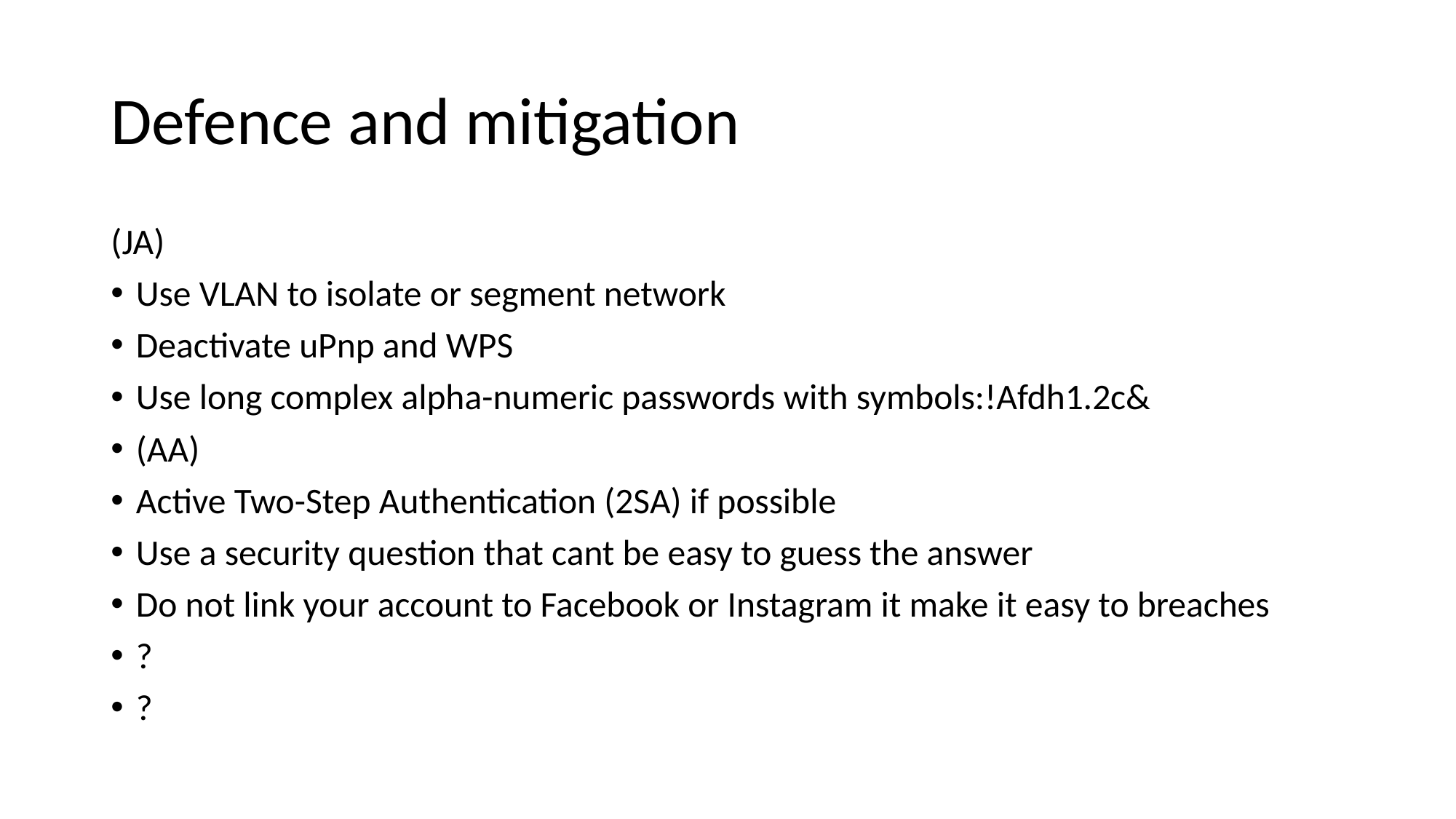

# Defence and mitigation
(JA)
Use VLAN to isolate or segment network
Deactivate uPnp and WPS
Use long complex alpha-numeric passwords with symbols:!Afdh1.2c&
(AA)
Active Two-Step Authentication (2SA) if possible
Use a security question that cant be easy to guess the answer
Do not link your account to Facebook or Instagram it make it easy to breaches
?
?